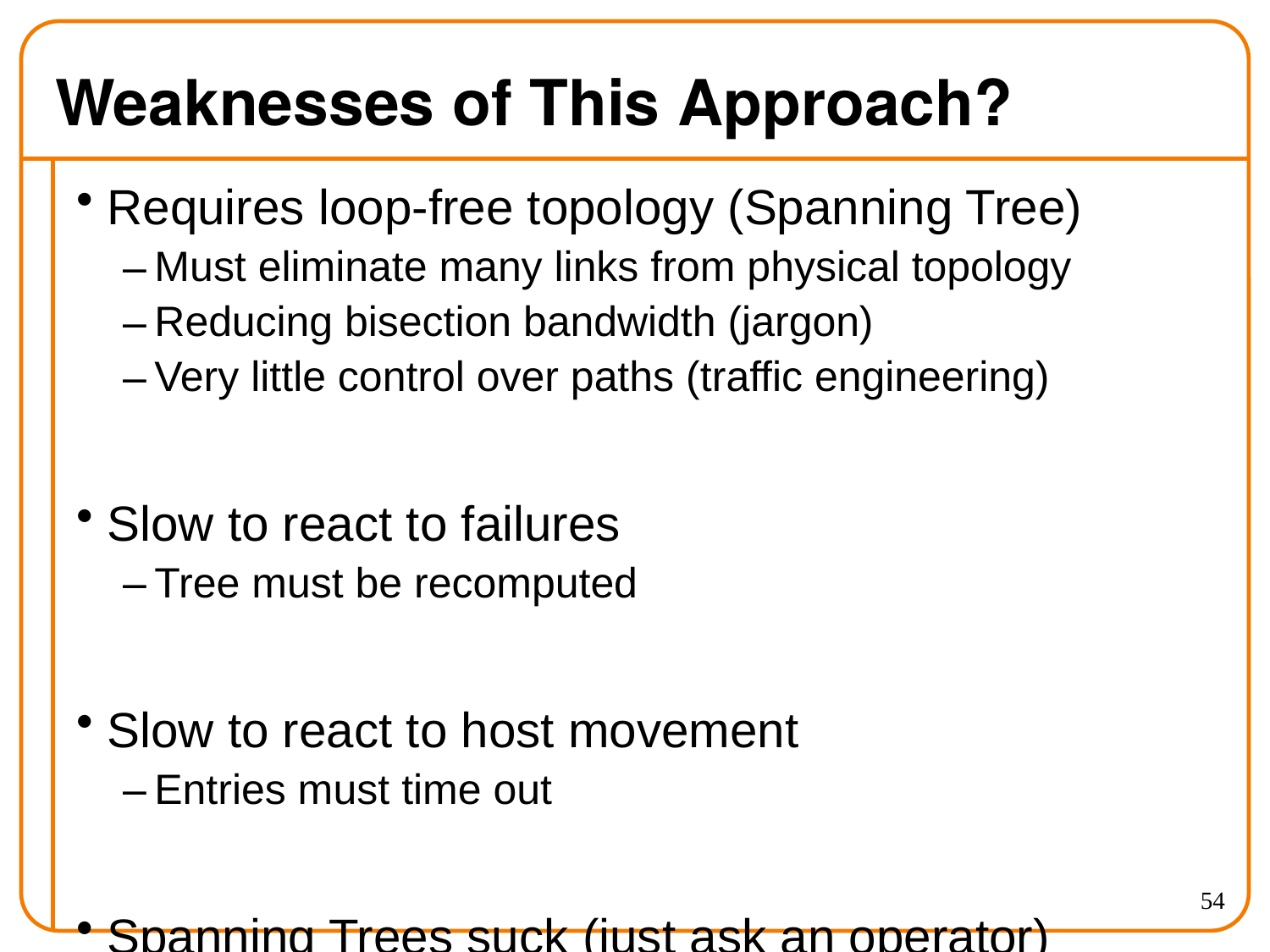

# Weaknesses of This Approach?
Requires loop-free topology (Spanning Tree)
Must eliminate many links from physical topology
Reducing bisection bandwidth (jargon)
Very little control over paths (traffic engineering)

Slow to react to failures
Tree must be recomputed

Slow to react to host movement
Entries must time out

Spanning Trees suck (just ask an operator)

54